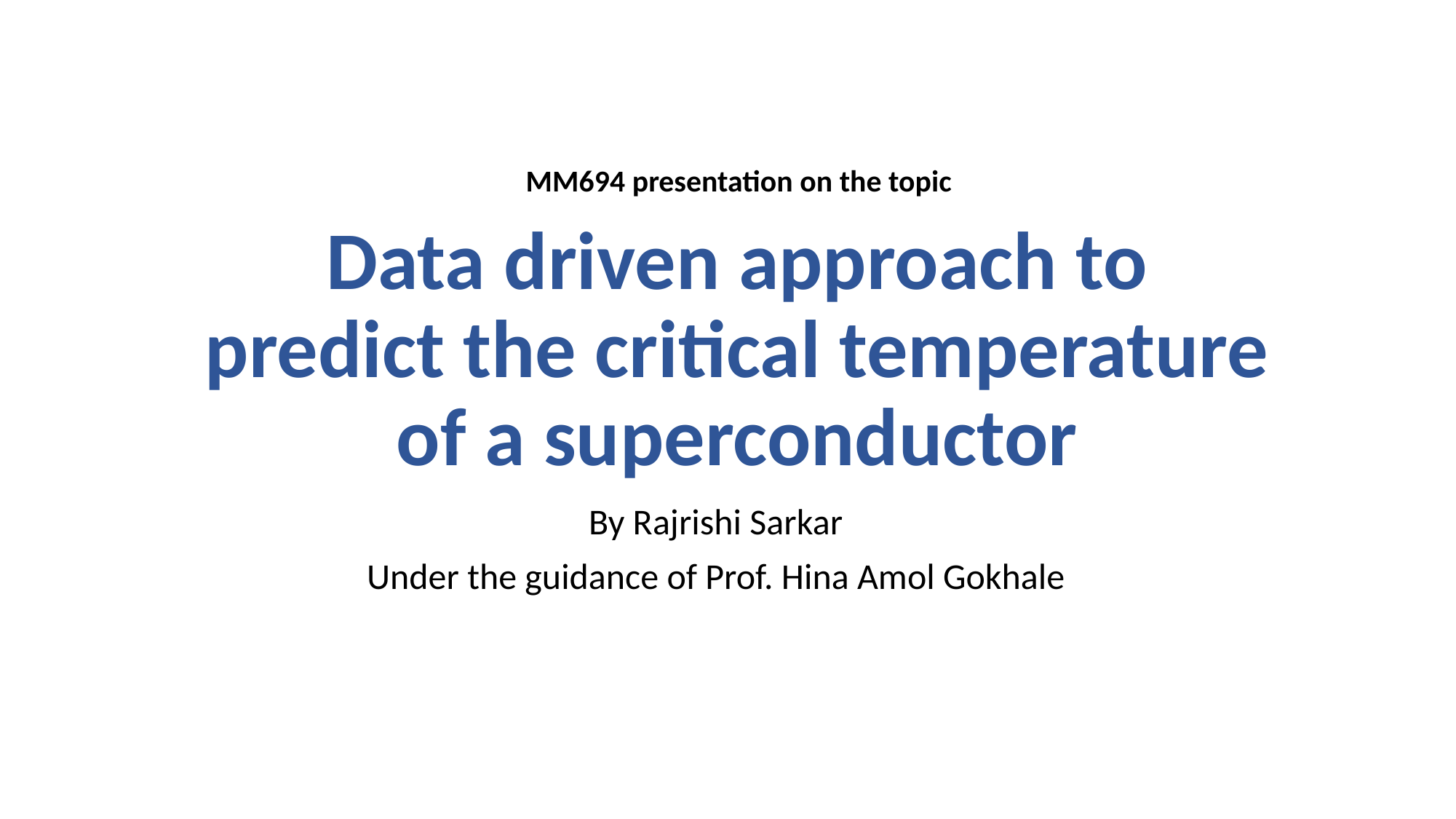

MM694 presentation on the topic
# Data driven approach to predict the critical temperature of a superconductor
By Rajrishi Sarkar
Under the guidance of Prof. Hina Amol Gokhale